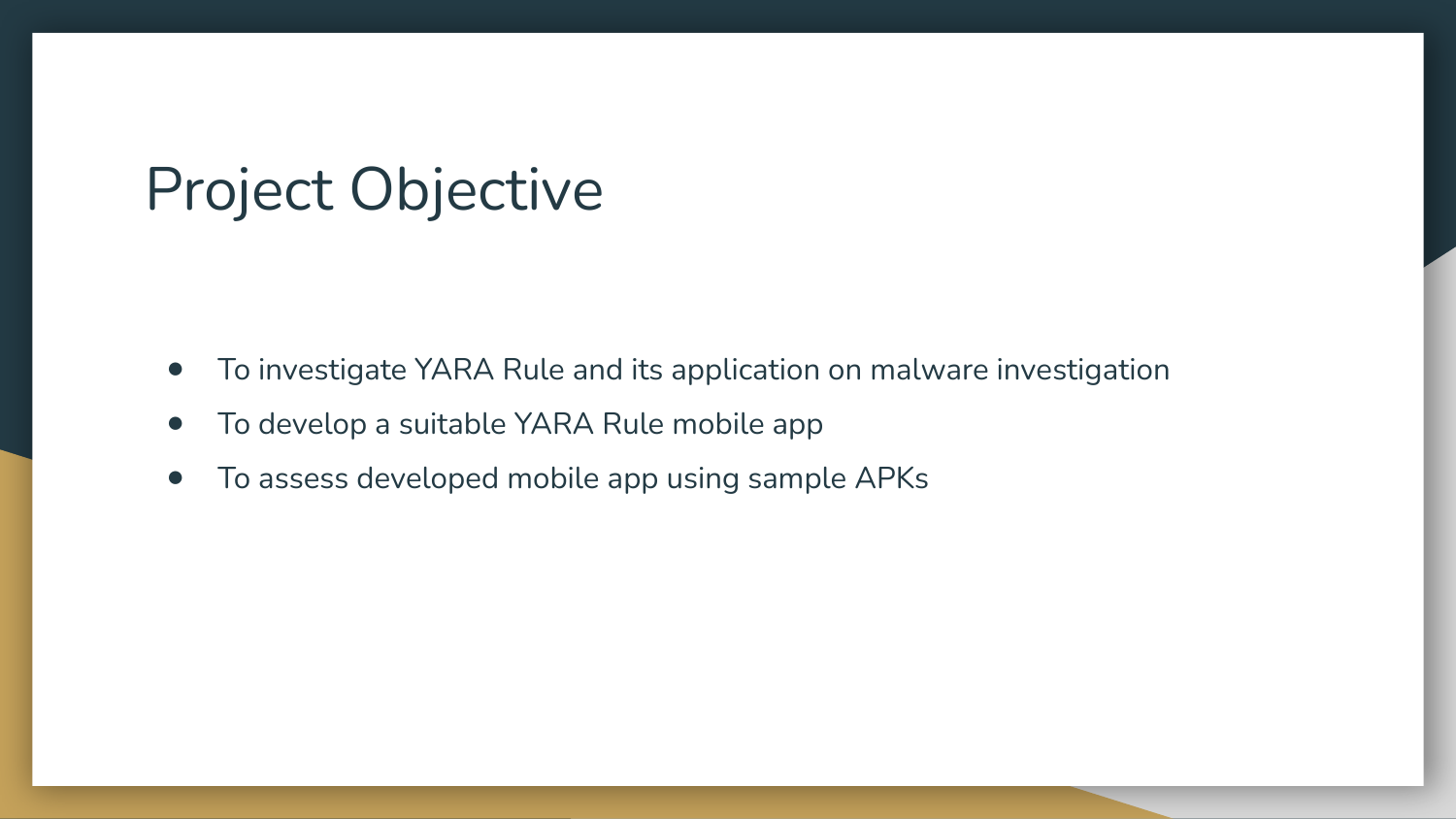

# Project Objective
To investigate YARA Rule and its application on malware investigation
To develop a suitable YARA Rule mobile app
To assess developed mobile app using sample APKs